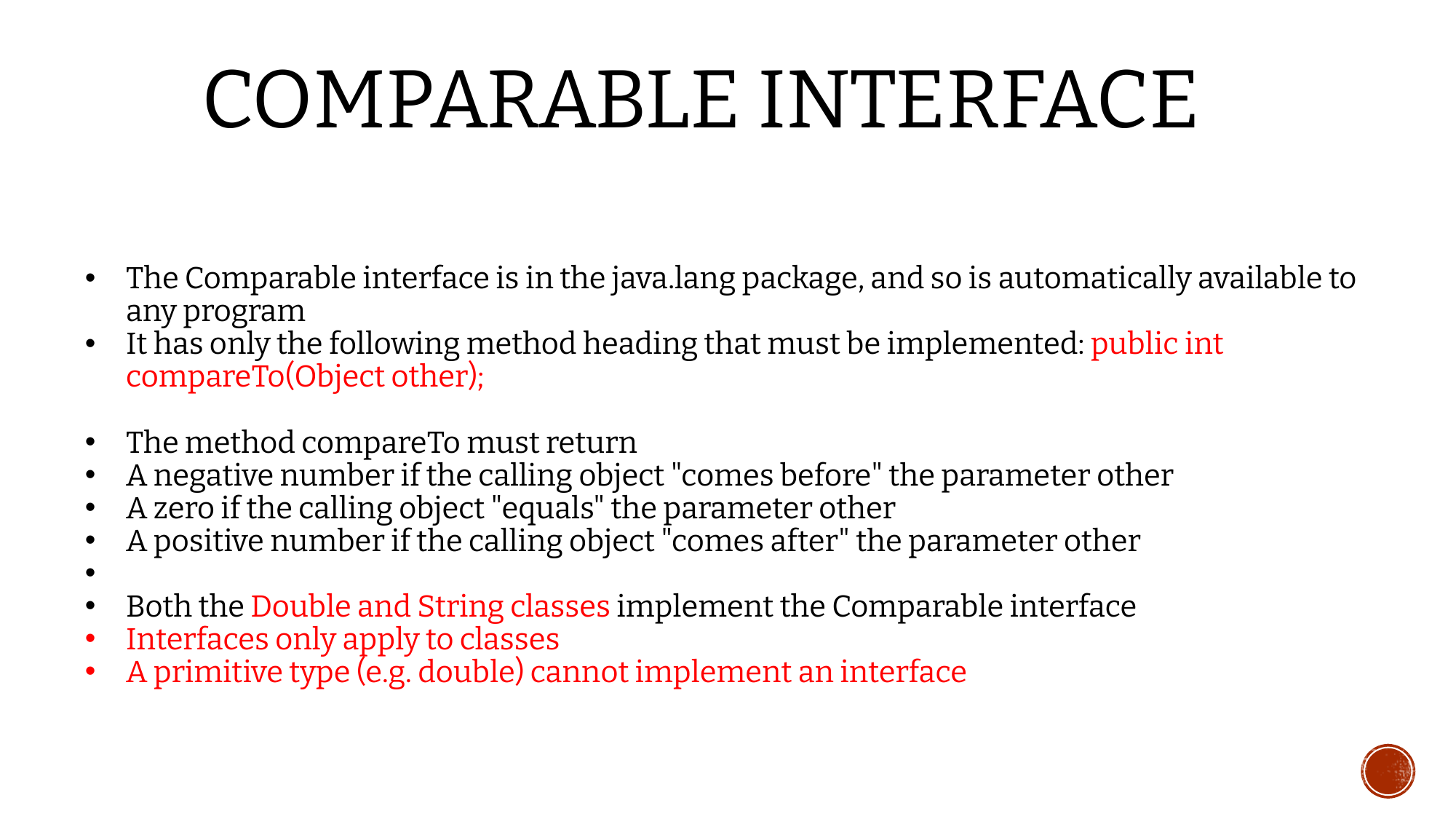

# Comparable Interface

The Comparable interface is in the java.lang package, and so is automatically available to any program
It has only the following method heading that must be implemented: public int compareTo(Object other);

The method compareTo must return
A negative number if the calling object "comes before" the parameter other
A zero if the calling object "equals" the parameter other
A positive number if the calling object "comes after" the parameter other

Both the Double and String classes implement the Comparable interface
Interfaces only apply to classes
A primitive type (e.g. double) cannot implement an interface